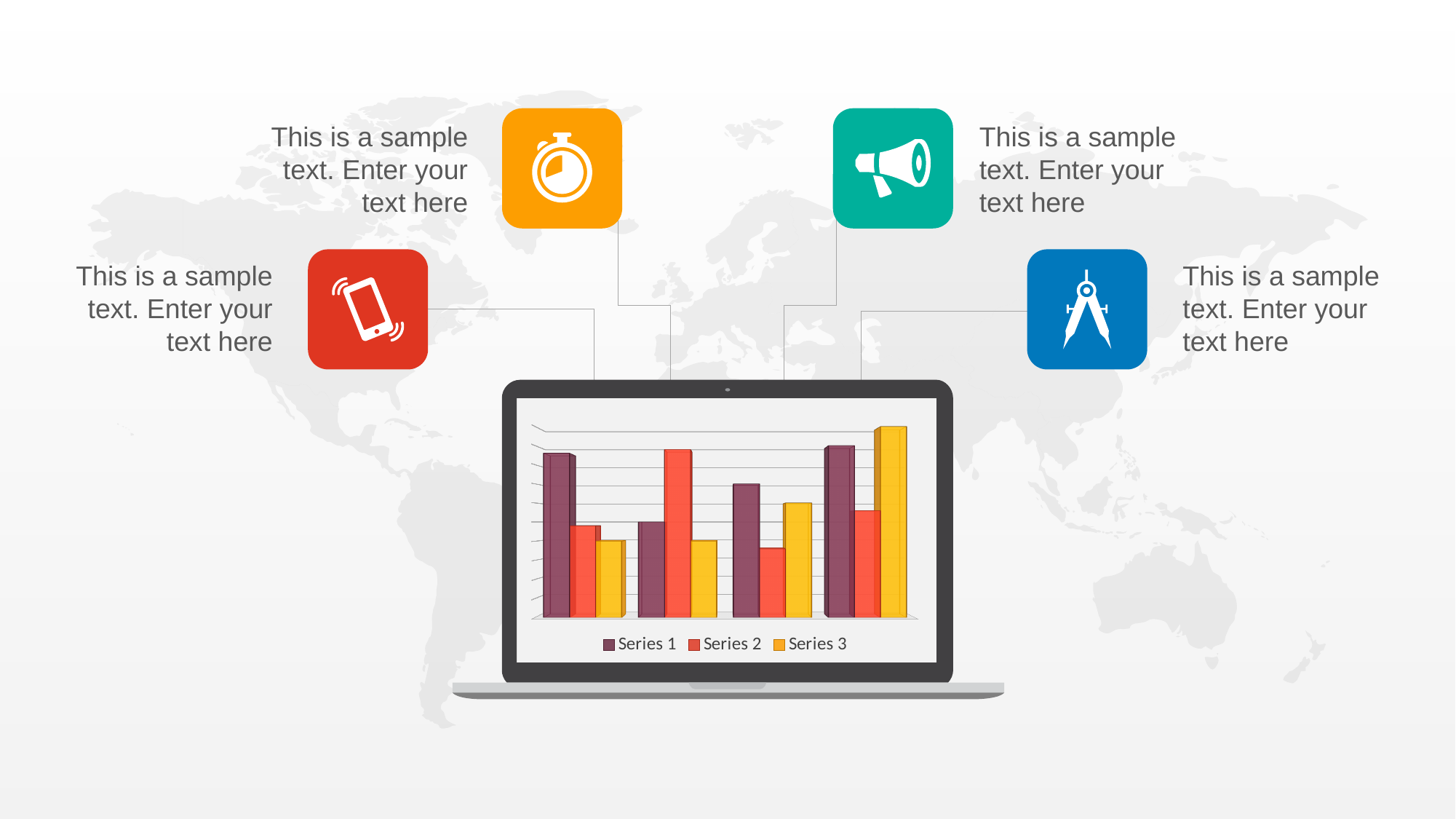

This is a sample text. Enter your text here
This is a sample text. Enter your text here

This is a sample text. Enter your text here
This is a sample text. Enter your text here

[unsupported chart]